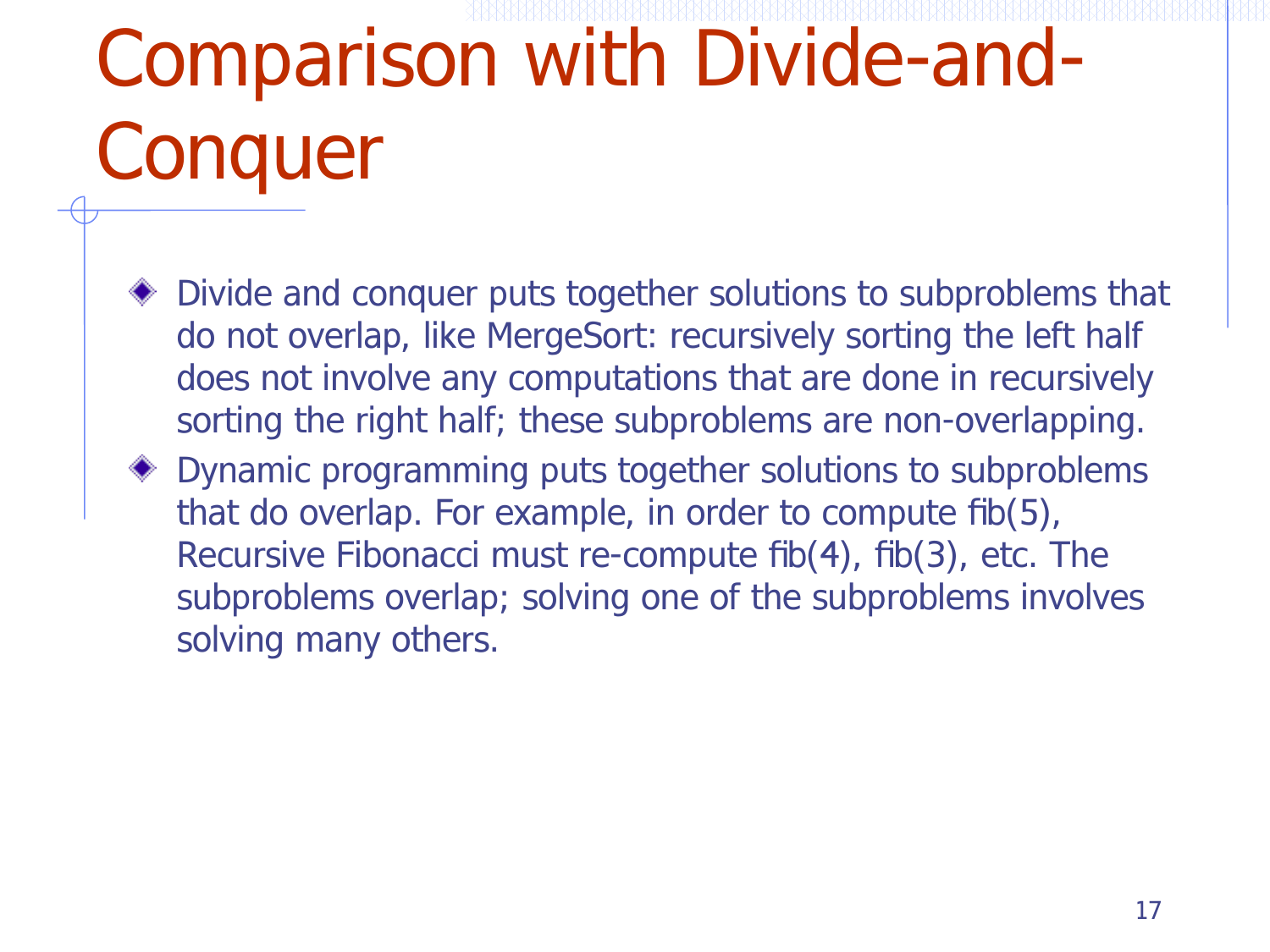

# Comparison with Divide-and-Conquer
Divide and conquer puts together solutions to subproblems that do not overlap, like MergeSort: recursively sorting the left half does not involve any computations that are done in recursively sorting the right half; these subproblems are non-overlapping.
Dynamic programming puts together solutions to subproblems that do overlap. For example, in order to compute fib(5), Recursive Fibonacci must re-compute fib(4), fib(3), etc. The subproblems overlap; solving one of the subproblems involves solving many others.

17